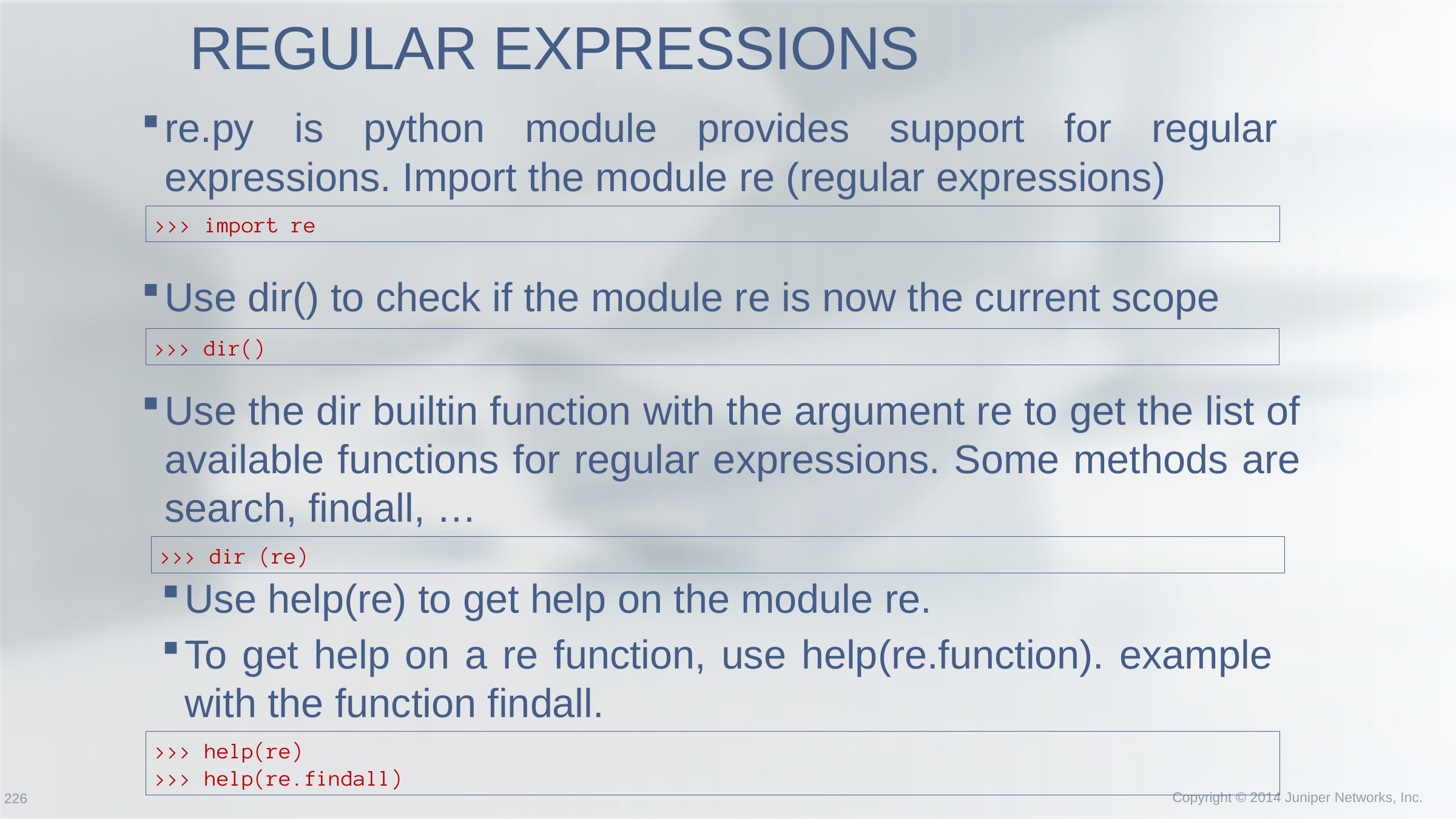

# REGULAR EXPRESSIONS
re.py is python module provides support for regular expressions. Import the module re (regular expressions)

>>> import re
Use dir() to check if the module re is now the current scope
>>> dir()
Use the dir builtin function with the argument re to get the list of available functions for regular expressions. Some methods are search, findall, …
>>> dir (re)
Use help(re) to get help on the module re.
To get help on a re function, use help(re.function). example with the function findall.

>>> help(re)
>>> help(re.findall)